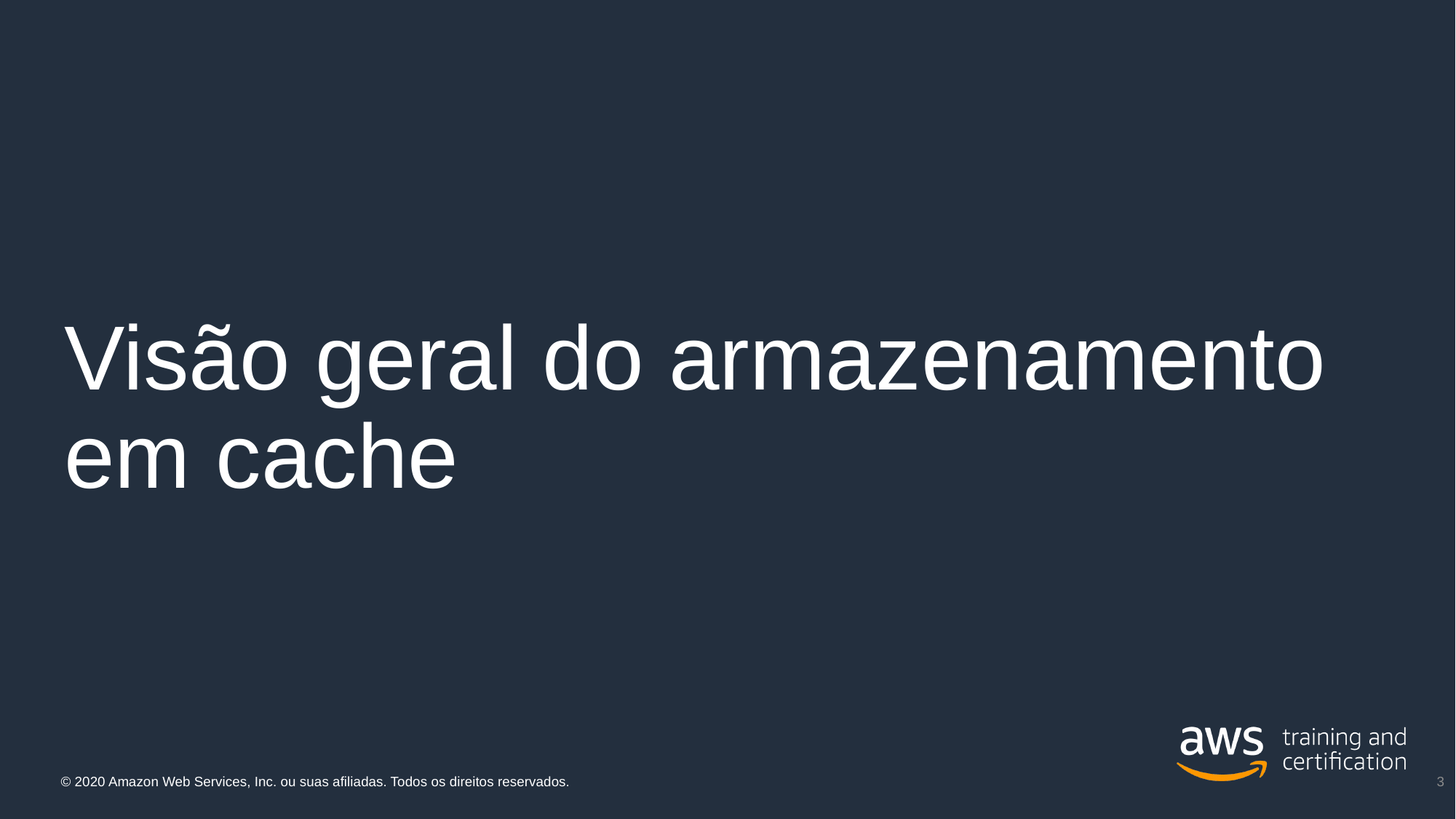

# Visão geral do armazenamento em cache
© 2020 Amazon Web Services, Inc. ou suas afiliadas. Todos os direitos reservados.
3